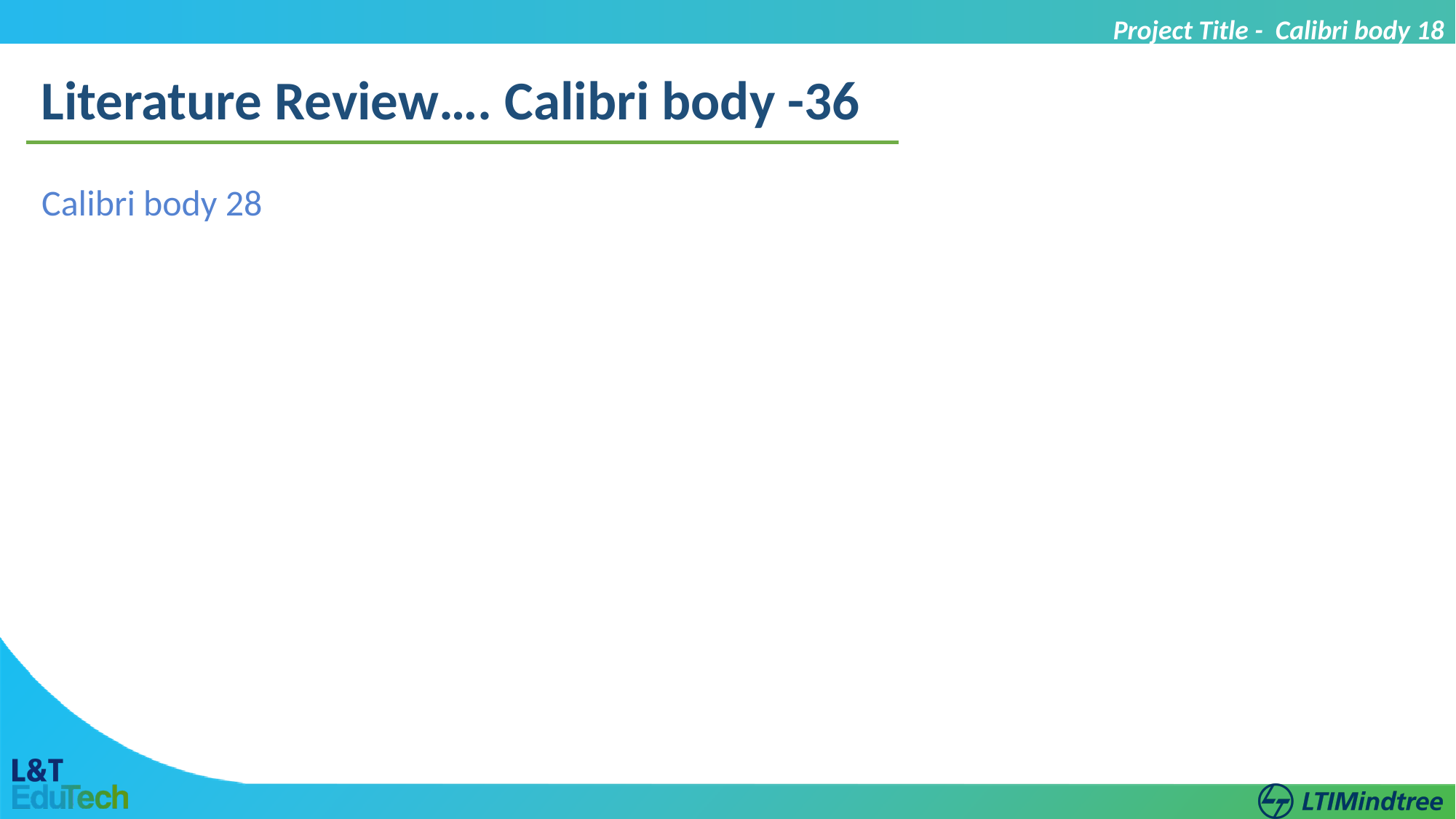

Project Title -  Calibri body 18

Literature Review…. Calibri body -36
Calibri body 28